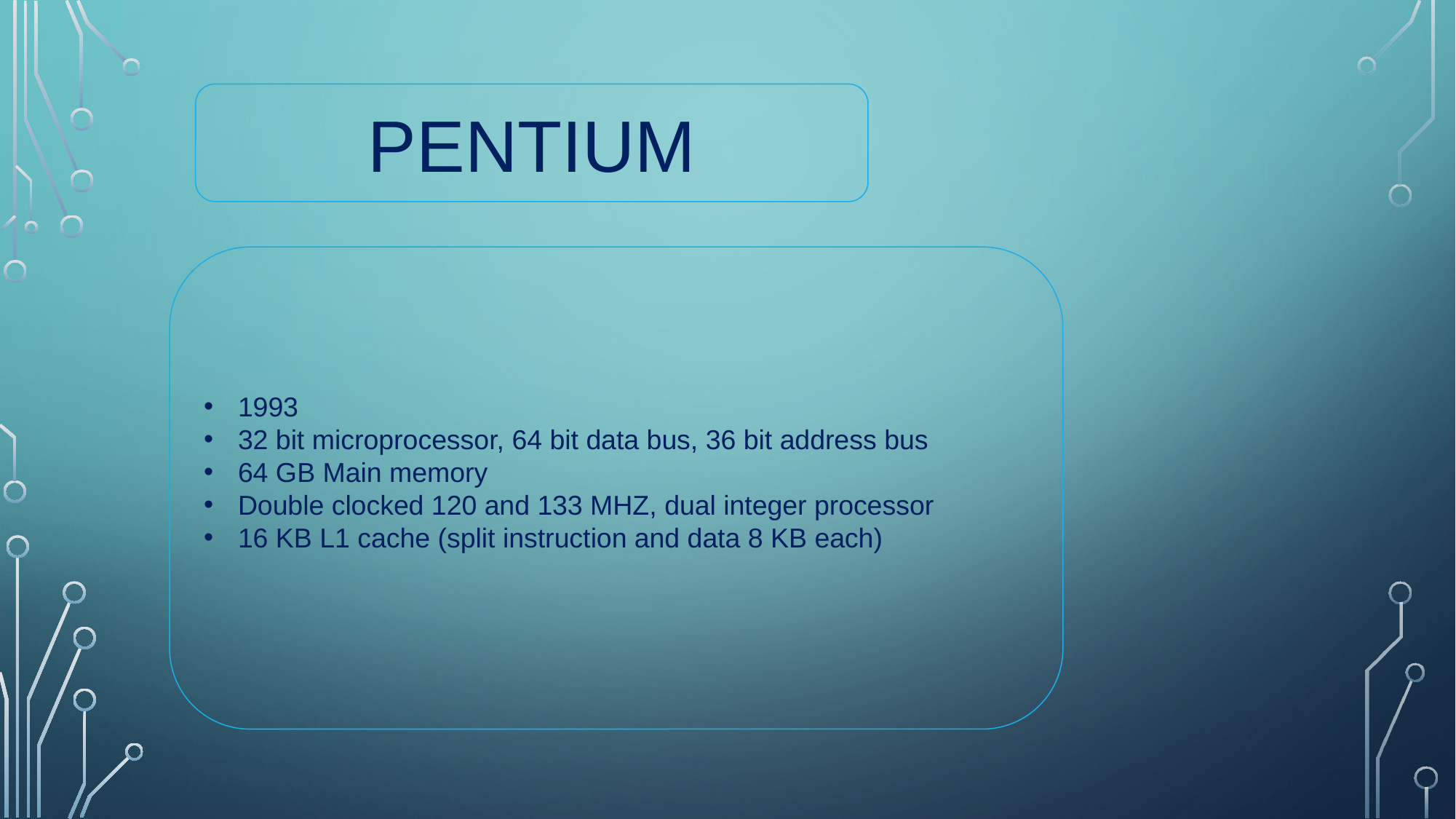

Pentium
1993
32 bit microprocessor, 64 bit data bus, 36 bit address bus
64 GB Main memory
Double clocked 120 and 133 MHZ, dual integer processor
16 KB L1 cache (split instruction and data 8 KB each)